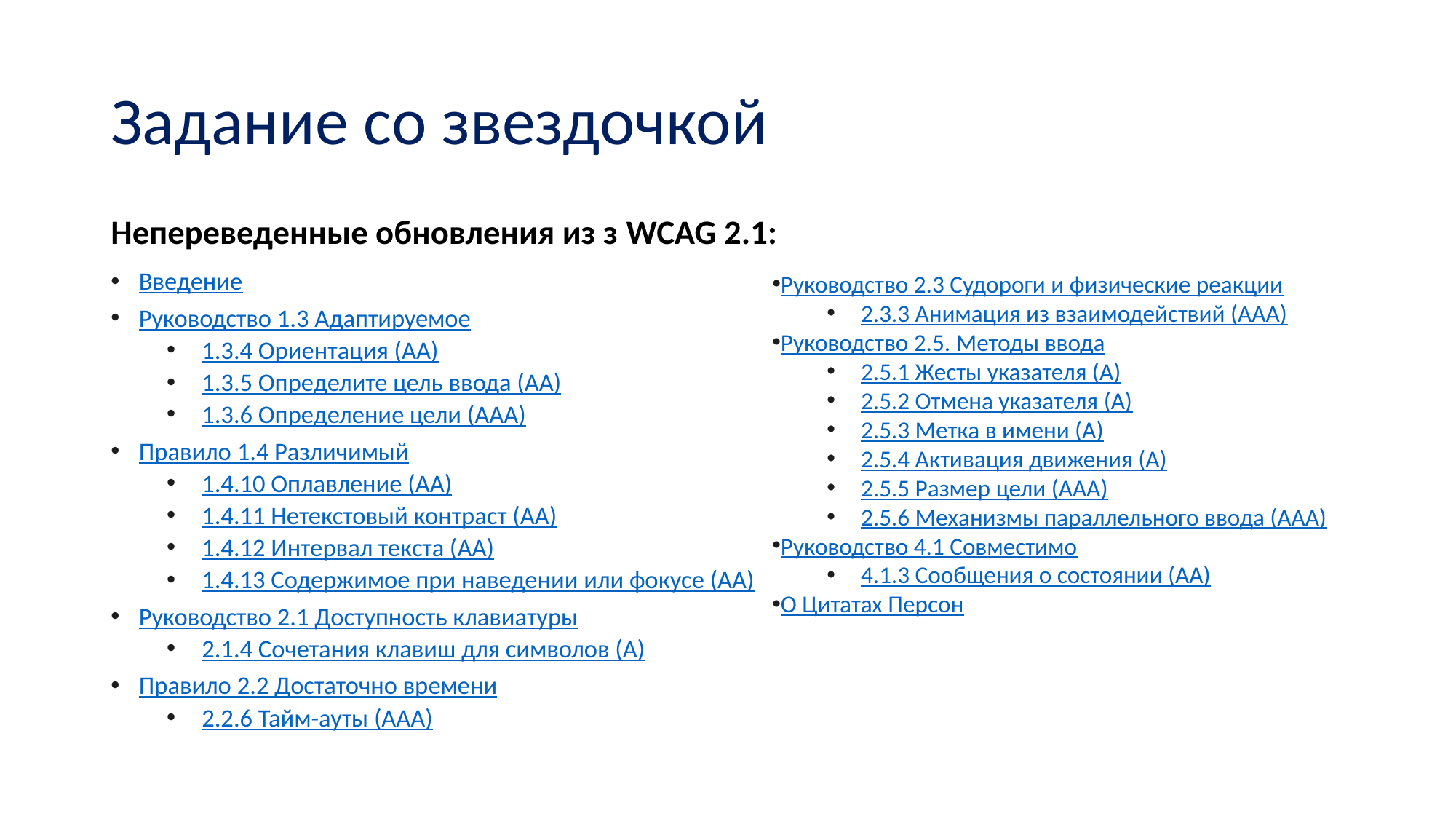

# Задание со звездочкой
Непереведенные обновления из з WCAG 2.1:
Введение
Руководство 1.3 Адаптируемое
1.3.4 Ориентация (АА)
1.3.5 Определите цель ввода (AA)
1.3.6 Определение цели (AAA)
Правило 1.4 Различимый
1.4.10 Оплавление (AA)
1.4.11 Нетекстовый контраст (AA)
1.4.12 Интервал текста (AA)
1.4.13 Содержимое при наведении или фокусе (AA)
Руководство 2.1 Доступность клавиатуры
2.1.4 Сочетания клавиш для символов (A)
Правило 2.2 Достаточно времени
2.2.6 Тайм-ауты (AAA)

Руководство 2.3 Судороги и физические реакции
2.3.3 Анимация из взаимодействий (AAA)
Руководство 2.5. Методы ввода
2.5.1 Жесты указателя (A)
2.5.2 Отмена указателя (A)
2.5.3 Метка в имени (A)
2.5.4 Активация движения (A)
2.5.5 Размер цели (AAA)
2.5.6 Механизмы параллельного ввода (AAA)
Руководство 4.1 Совместимо
4.1.3 Сообщения о состоянии (AA)
О Цитатах Персон